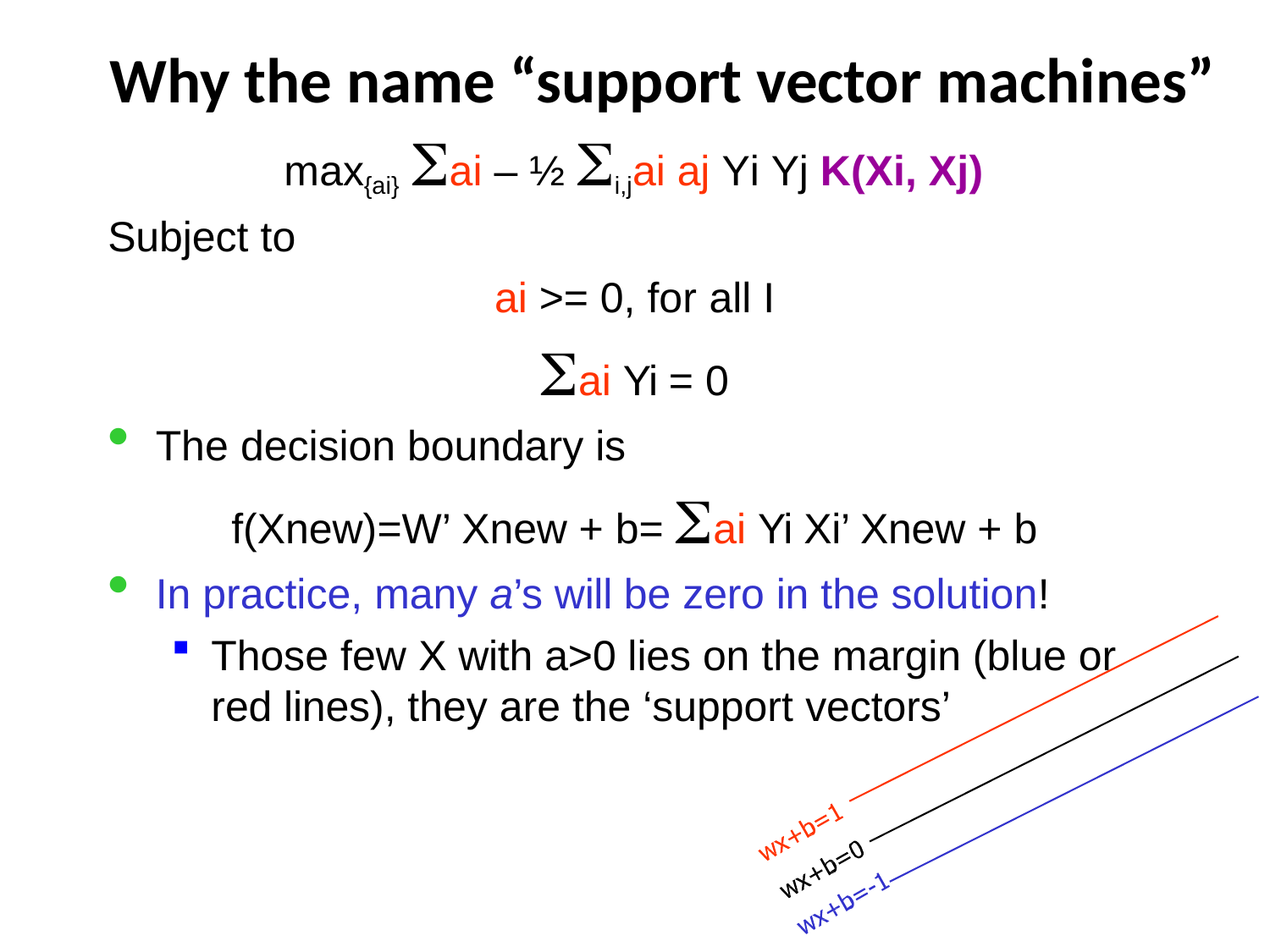

# Why the name “support vector machines”
max{ai} Σai – ½ Σi,jai aj Yi Yj K(Xi, Xj)
Subject to
ai >= 0, for all I
Σai Yi = 0
The decision boundary is
f(Xnew)=W’ Xnew + b= Σai Yi Xi’ Xnew + b
In practice, many a’s will be zero in the solution!
Those few X with a>0 lies on the margin (blue or
red lines), they are the ‘support vectors’